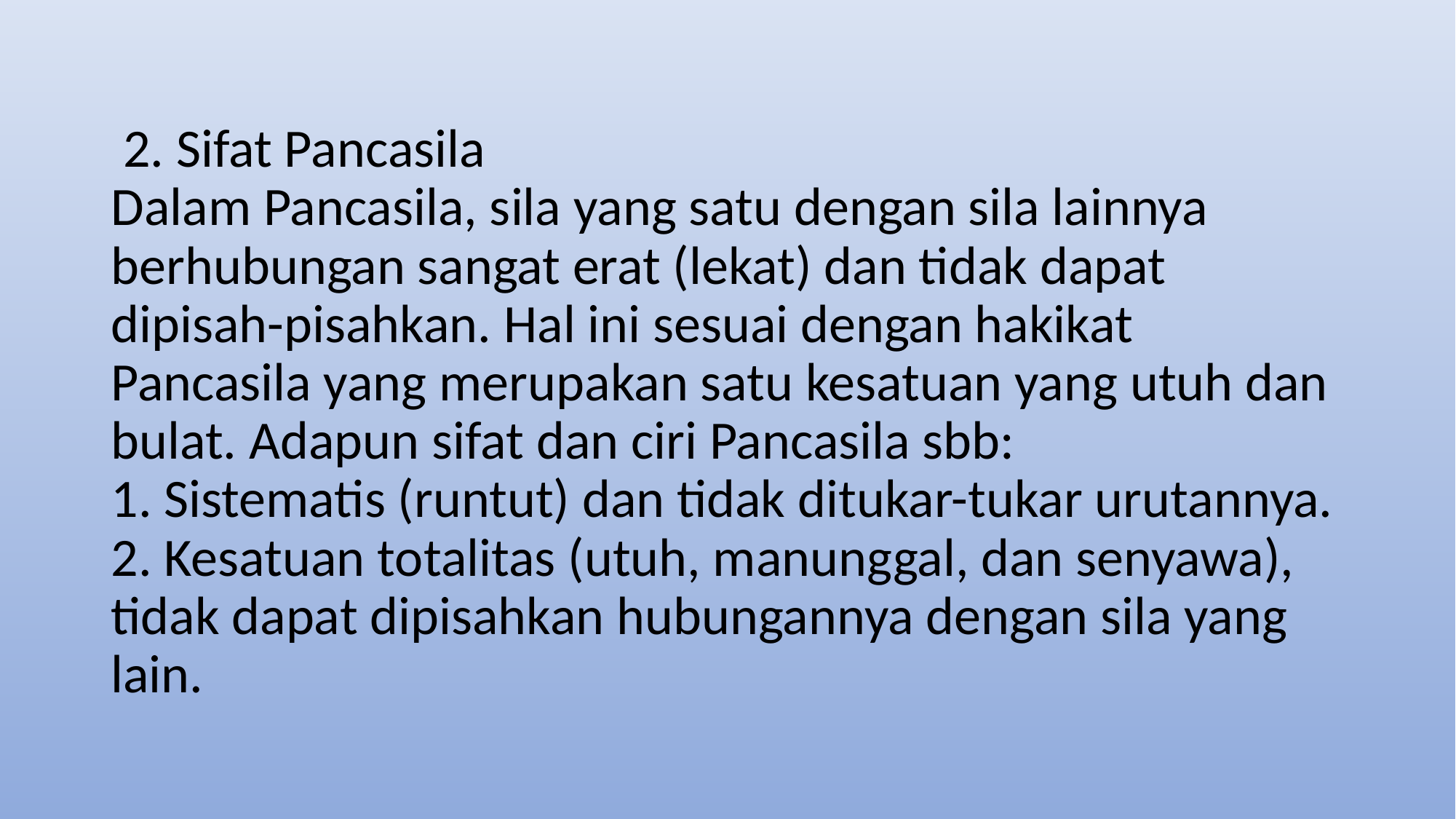

# 2. Sifat Pancasila Dalam Pancasila, sila yang satu dengan sila lainnya berhubungan sangat erat (lekat) dan tidak dapat dipisah-pisahkan. Hal ini sesuai dengan hakikat Pancasila yang merupakan satu kesatuan yang utuh dan bulat. Adapun sifat dan ciri Pancasila sbb: 1. Sistematis (runtut) dan tidak ditukar-tukar urutannya. 2. Kesatuan totalitas (utuh, manunggal, dan senyawa), tidak dapat dipisahkan hubungannya dengan sila yang lain.